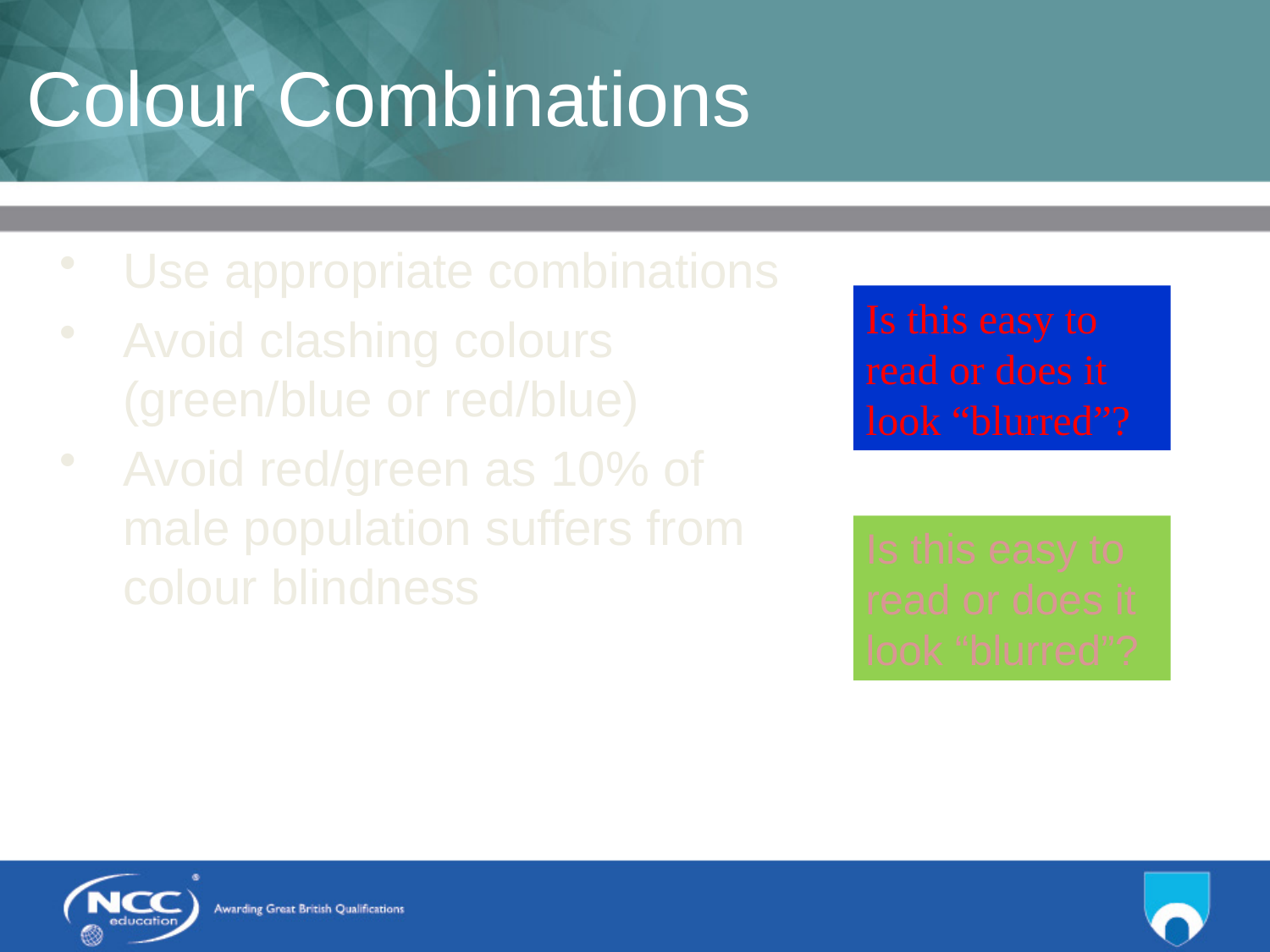

# Colour Combinations
Use appropriate combinations
Avoid clashing colours  (green/blue or red/blue)
Avoid red/green as 10% of male population suffers from colour blindness
Is this easy to read or does it look “blurred”?
Is this easy to read or does it look “blurred”?